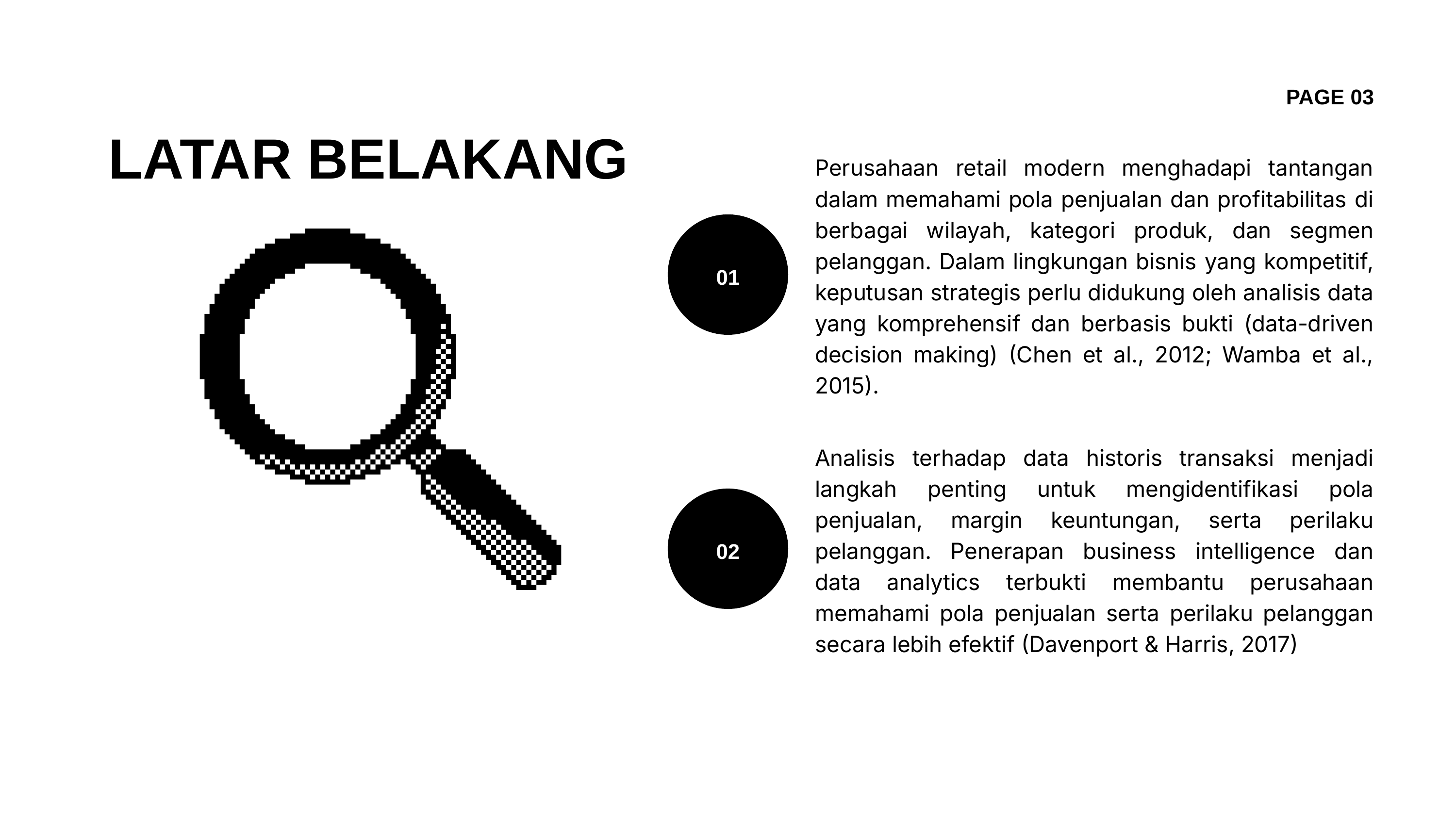

PAGE 03
LATAR BELAKANG
Perusahaan retail modern menghadapi tantangan dalam memahami pola penjualan dan profitabilitas di berbagai wilayah, kategori produk, dan segmen pelanggan. Dalam lingkungan bisnis yang kompetitif, keputusan strategis perlu didukung oleh analisis data yang komprehensif dan berbasis bukti (data-driven decision making) (Chen et al., 2012; Wamba et al., 2015).

01

Analisis terhadap data historis transaksi menjadi langkah penting untuk mengidentifikasi pola penjualan, margin keuntungan, serta perilaku pelanggan. Penerapan business intelligence dan data analytics terbukti membantu perusahaan memahami pola penjualan serta perilaku pelanggan secara lebih efektif (Davenport & Harris, 2017)

02